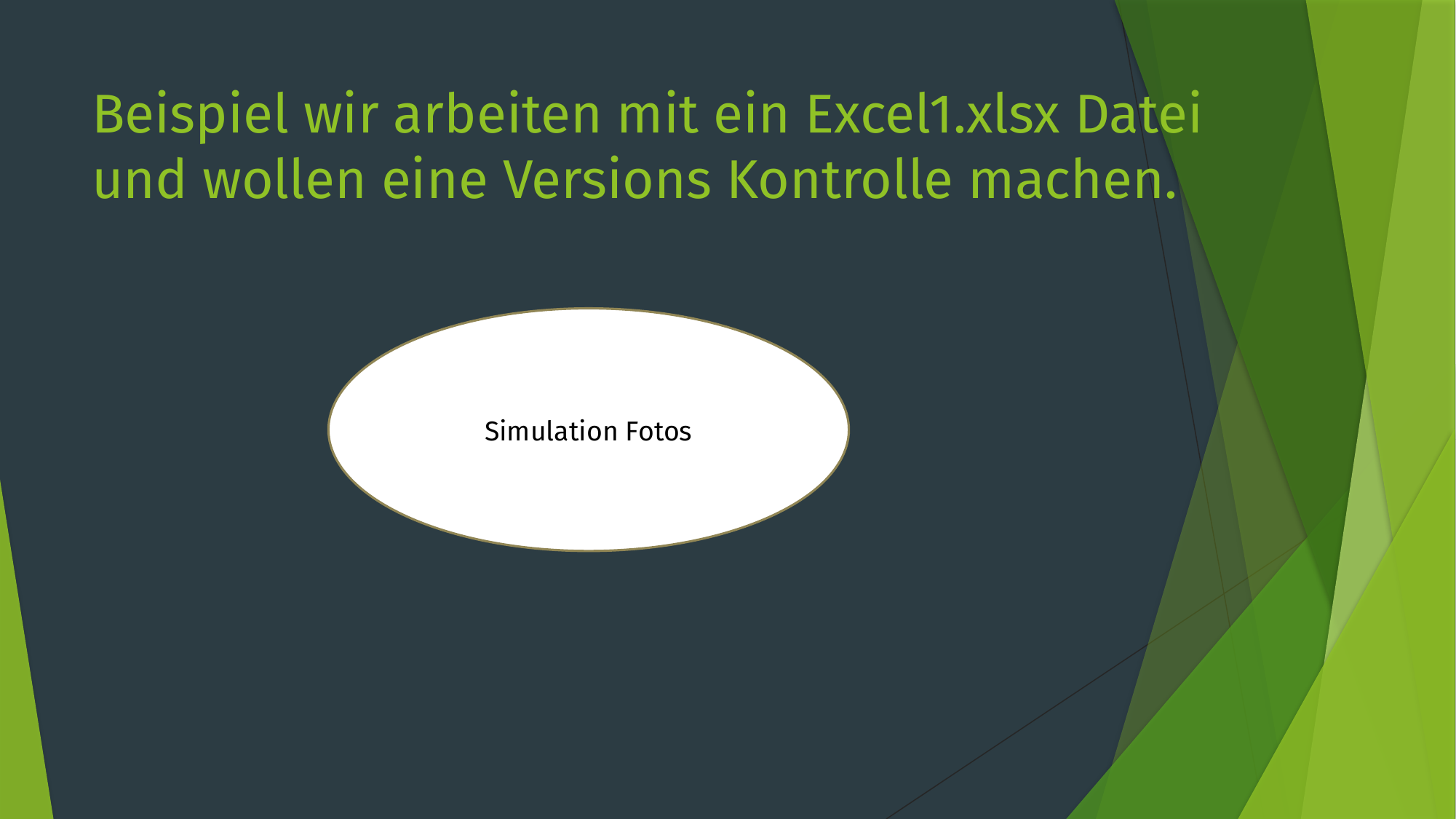

# Beispiel wir arbeiten mit ein Excel1.xlsx Datei und wollen eine Versions Kontrolle machen.
Simulation Fotos